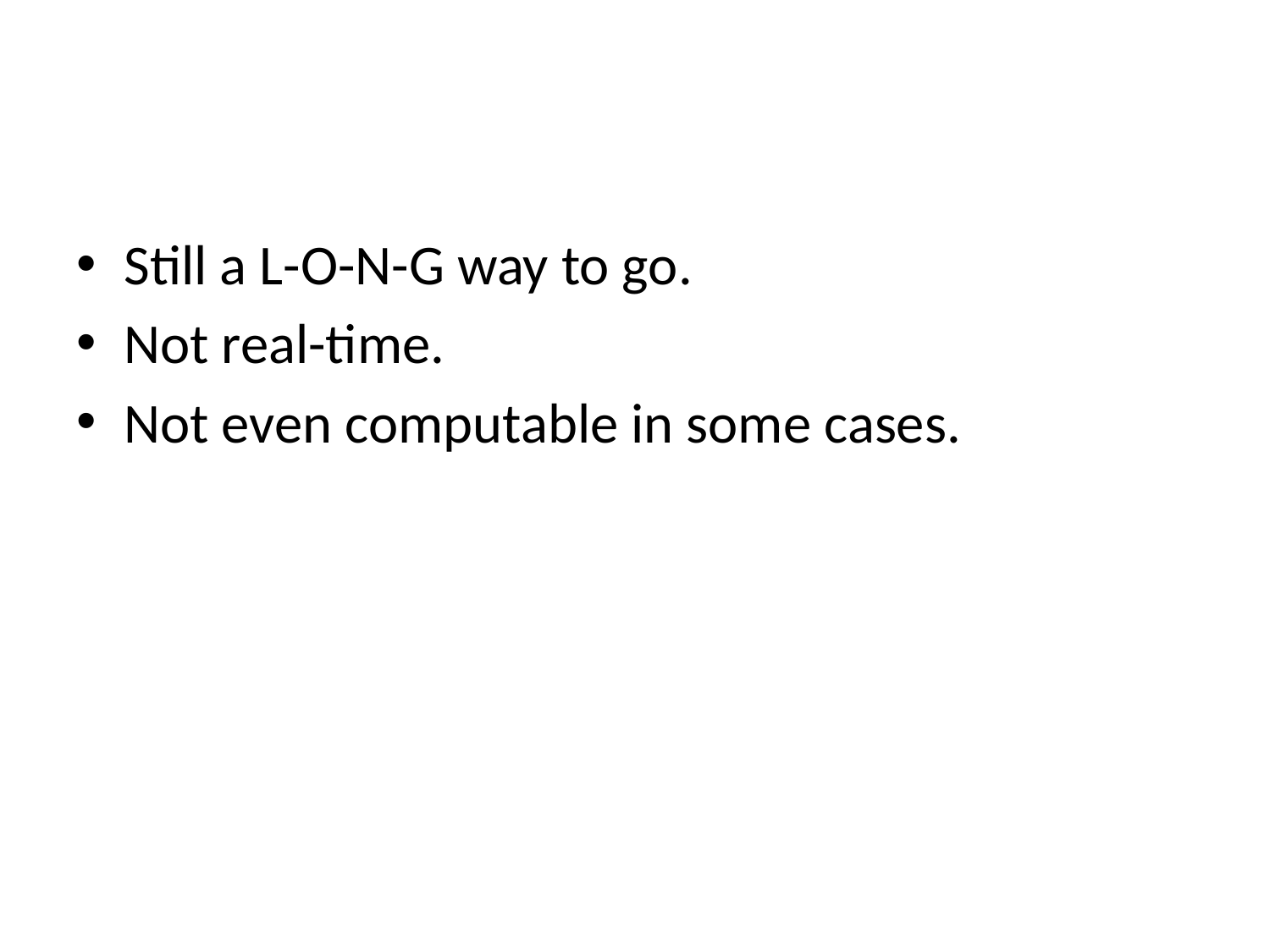

#
Still a L-O-N-G way to go.
Not real-time.
Not even computable in some cases.